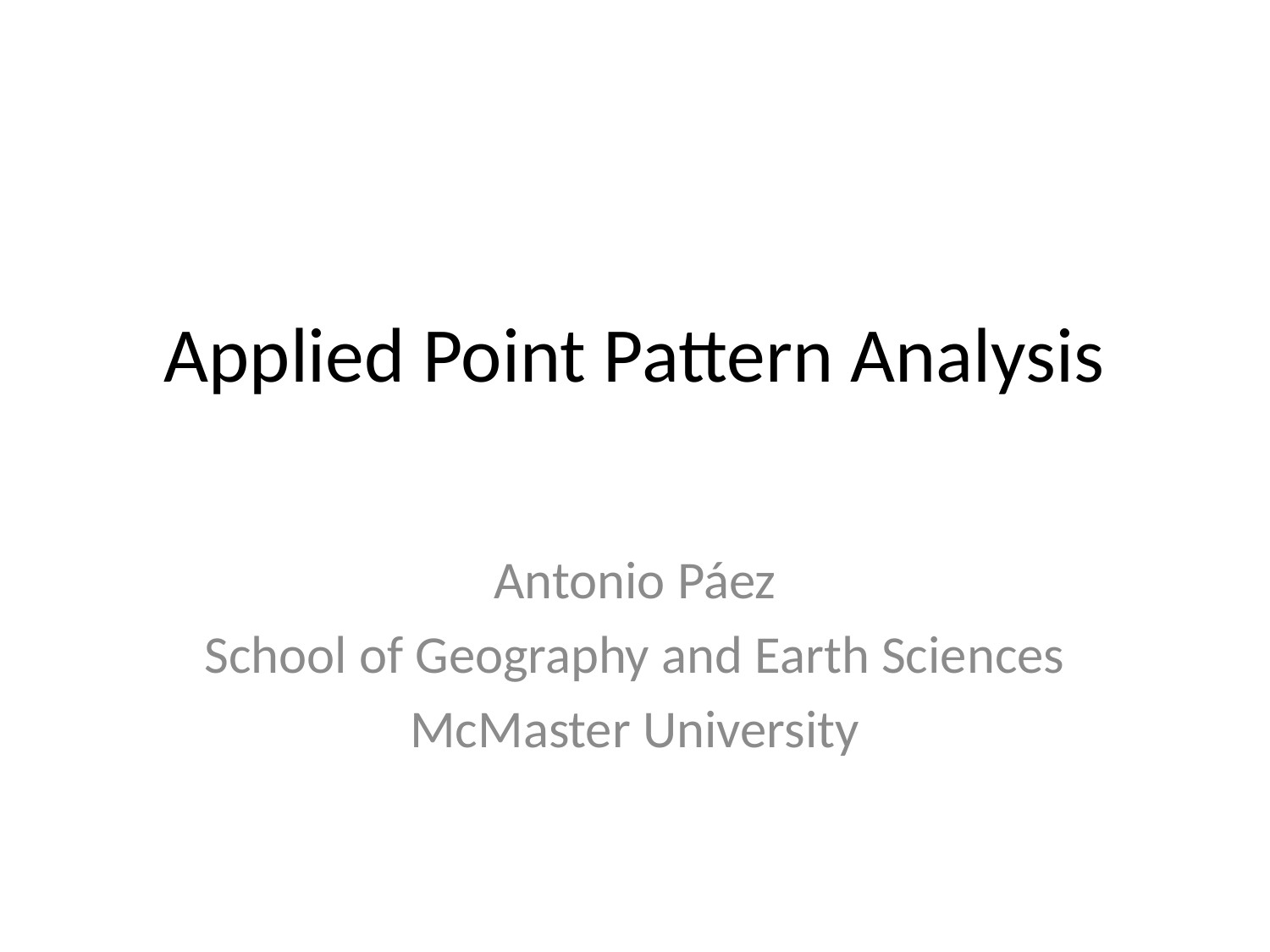

# Applied Point Pattern Analysis
Antonio Páez
School of Geography and Earth Sciences
McMaster University